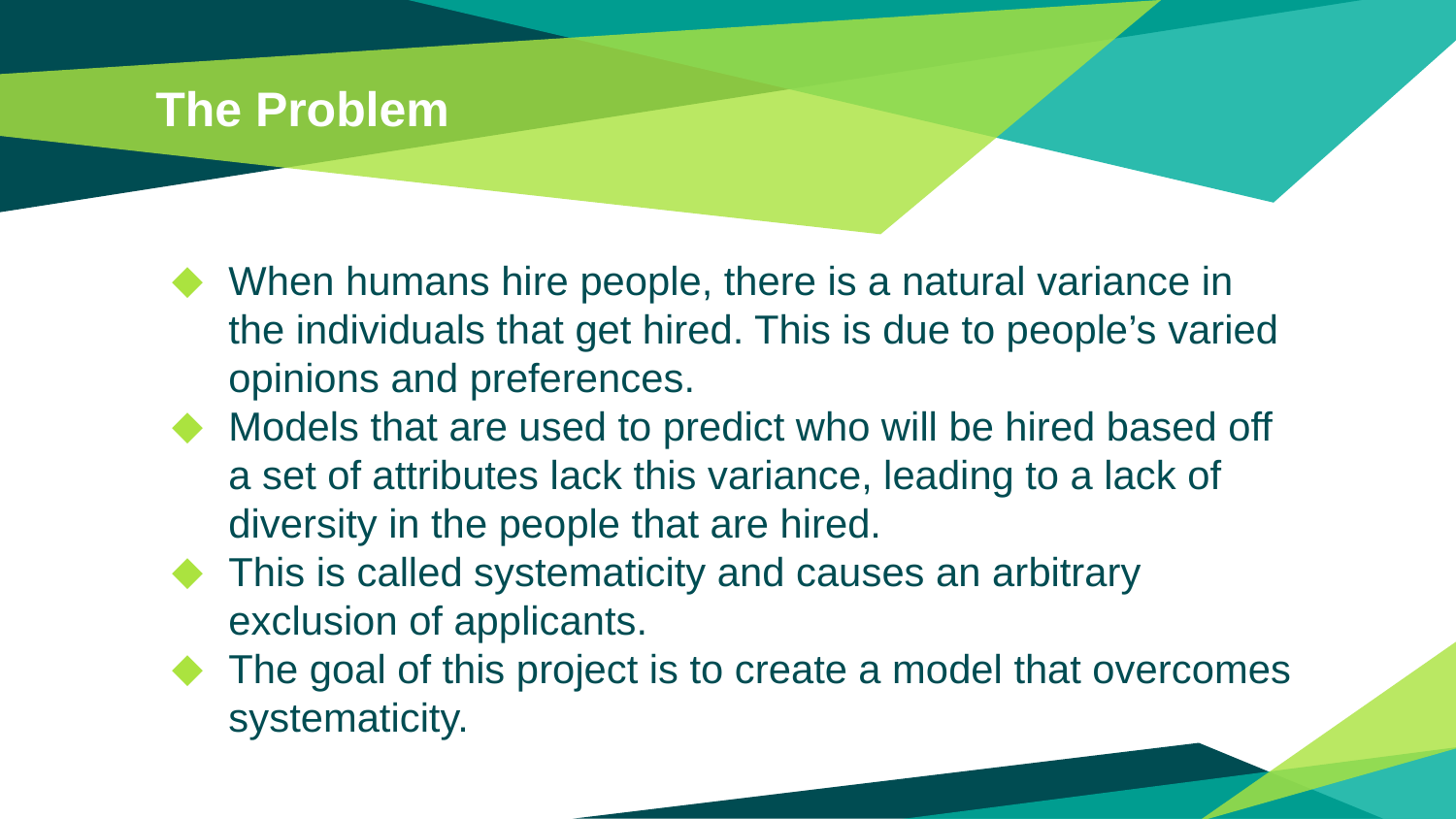

# The Problem
When humans hire people, there is a natural variance in the individuals that get hired. This is due to people’s varied opinions and preferences.
Models that are used to predict who will be hired based off a set of attributes lack this variance, leading to a lack of diversity in the people that are hired.
This is called systematicity and causes an arbitrary exclusion of applicants.
The goal of this project is to create a model that overcomes systematicity.